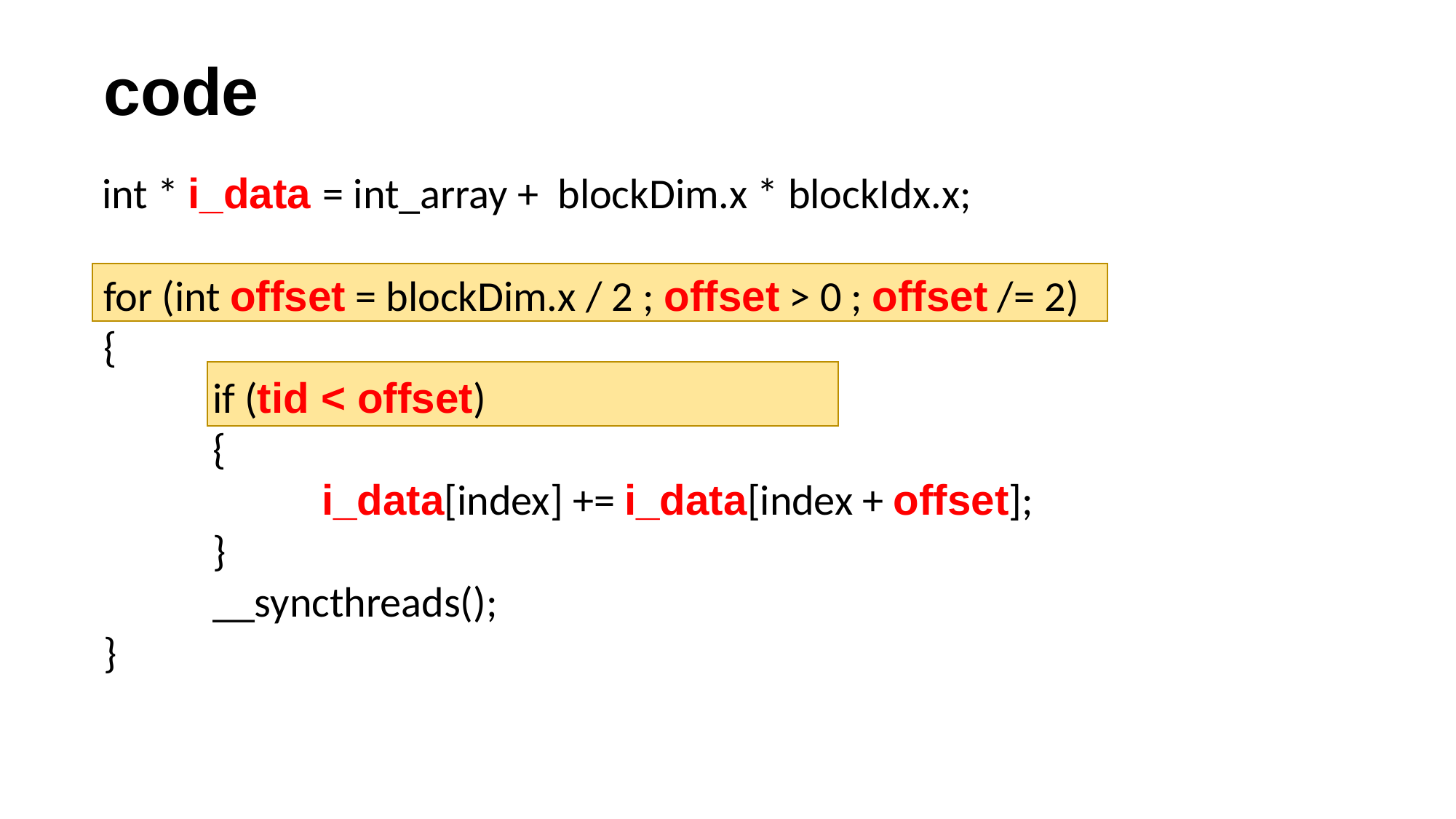

# code
int * i_data = int_array +  blockDim.x * blockIdx.x;

for (int offset = blockDim.x / 2 ; offset > 0 ; offset /= 2)
{
	if (tid < offset)
	{
		i_data[index] += i_data[index + offset];
	}
	__syncthreads();
}